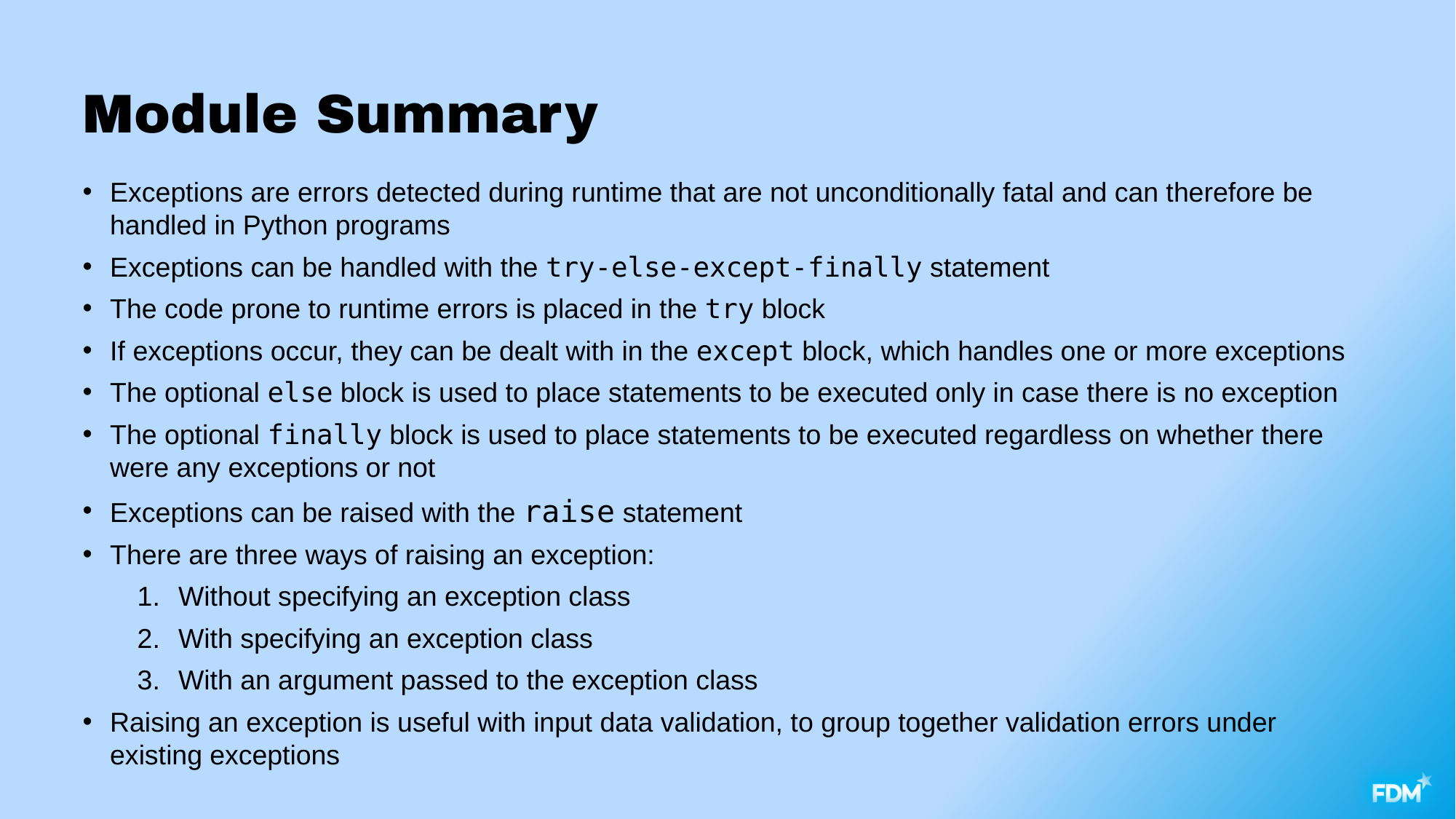

# Module Summary
Exceptions are errors detected during runtime that are not unconditionally fatal and can therefore be handled in Python programs
Exceptions can be handled with the try-else-except-finally statement
The code prone to runtime errors is placed in the try block
If exceptions occur, they can be dealt with in the except block, which handles one or more exceptions
The optional else block is used to place statements to be executed only in case there is no exception
The optional finally block is used to place statements to be executed regardless on whether there were any exceptions or not
Exceptions can be raised with the raise statement
There are three ways of raising an exception:
Without specifying an exception class
With specifying an exception class
With an argument passed to the exception class
Raising an exception is useful with input data validation, to group together validation errors under existing exceptions